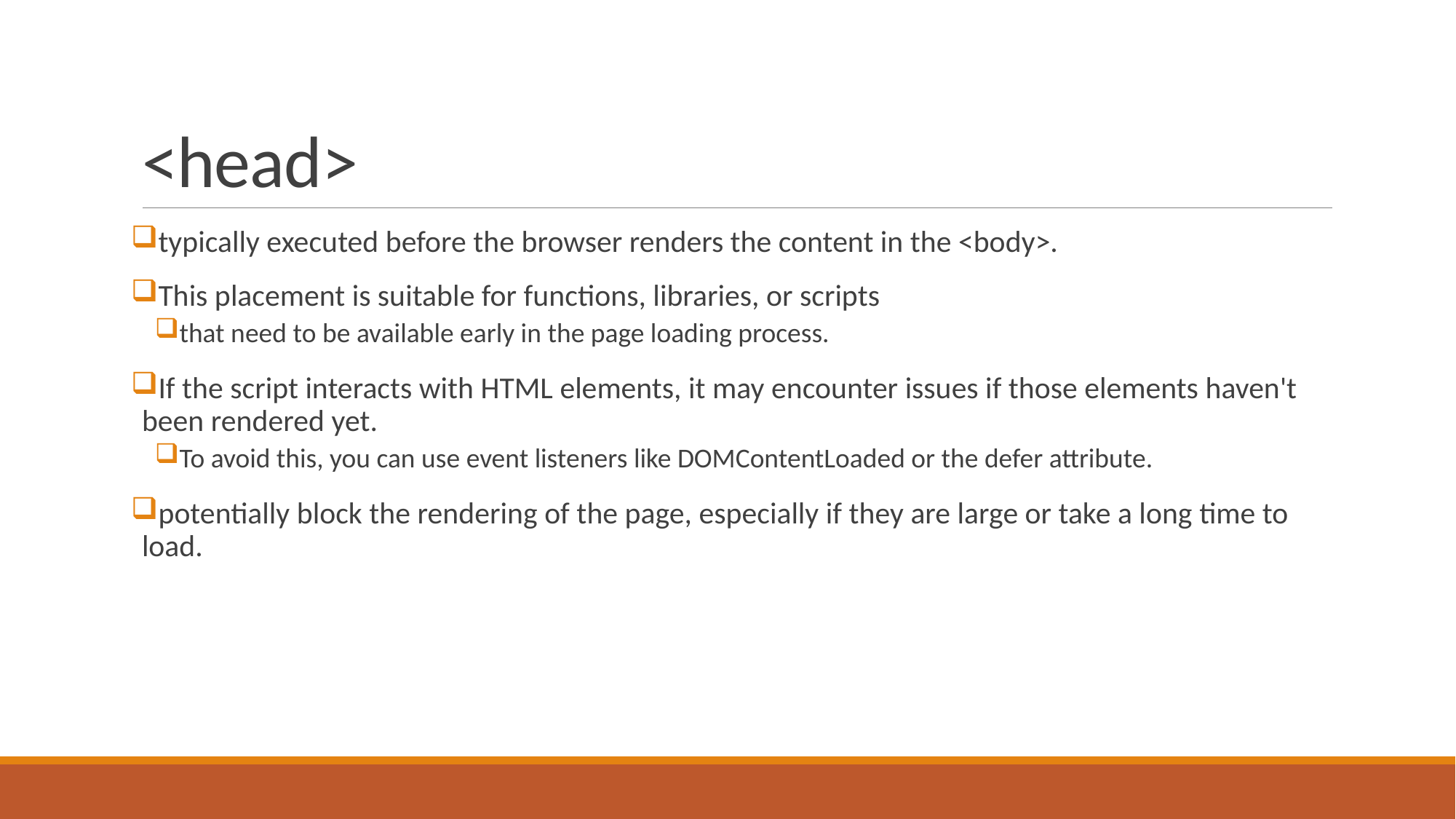

# <head>
typically executed before the browser renders the content in the <body>.
This placement is suitable for functions, libraries, or scripts
that need to be available early in the page loading process.
If the script interacts with HTML elements, it may encounter issues if those elements haven't been rendered yet.
To avoid this, you can use event listeners like DOMContentLoaded or the defer attribute.
potentially block the rendering of the page, especially if they are large or take a long time to load.